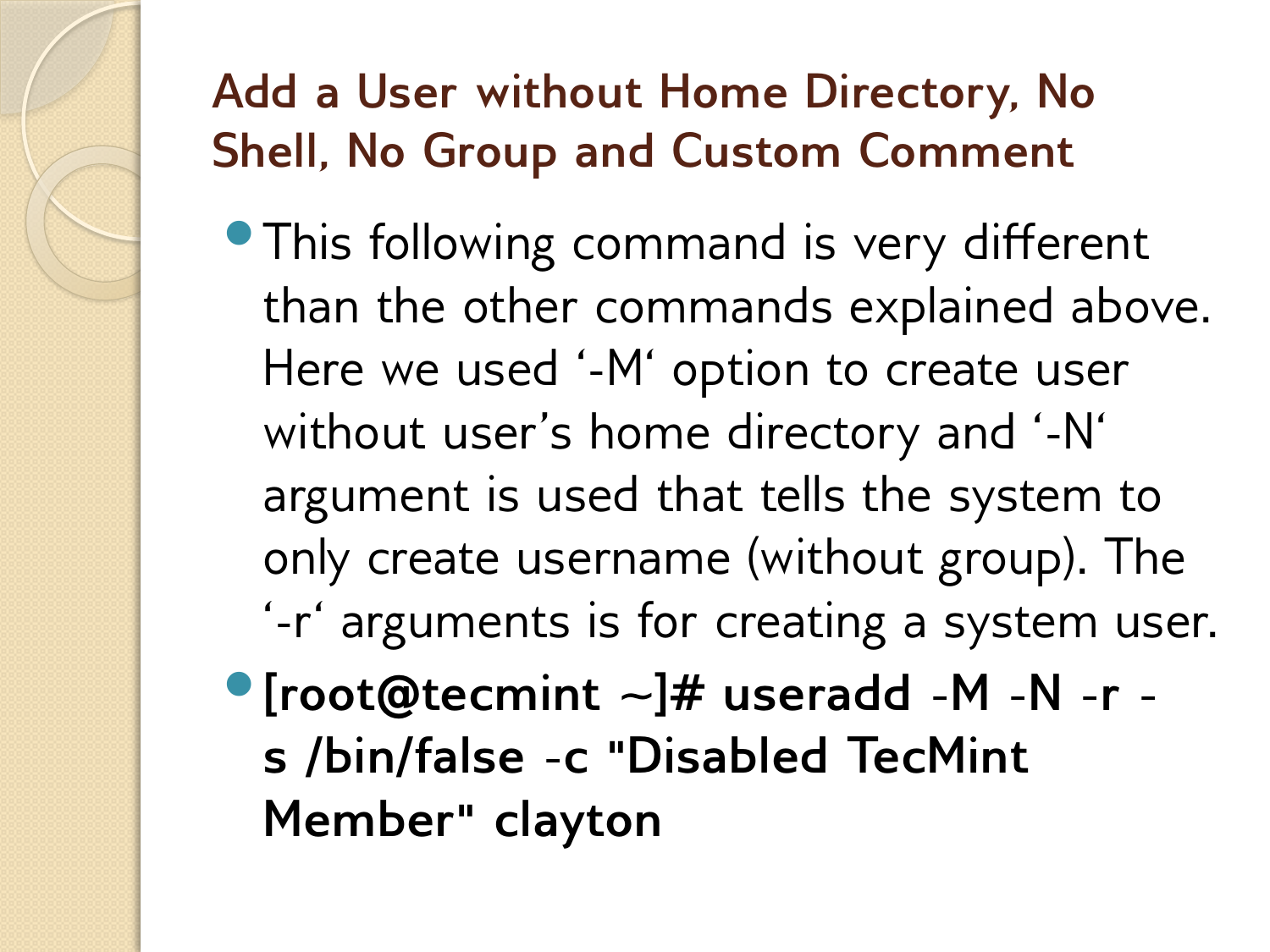

# Add a User without Home Directory, No Shell, No Group and Custom Comment
This following command is very different than the other commands explained above. Here we used ‘-M‘ option to create user without user’s home directory and ‘-N‘ argument is used that tells the system to only create username (without group). The ‘-r‘ arguments is for creating a system user.
[root@tecmint ~]# useradd -M -N -r -s /bin/false -c "Disabled TecMint Member" clayton